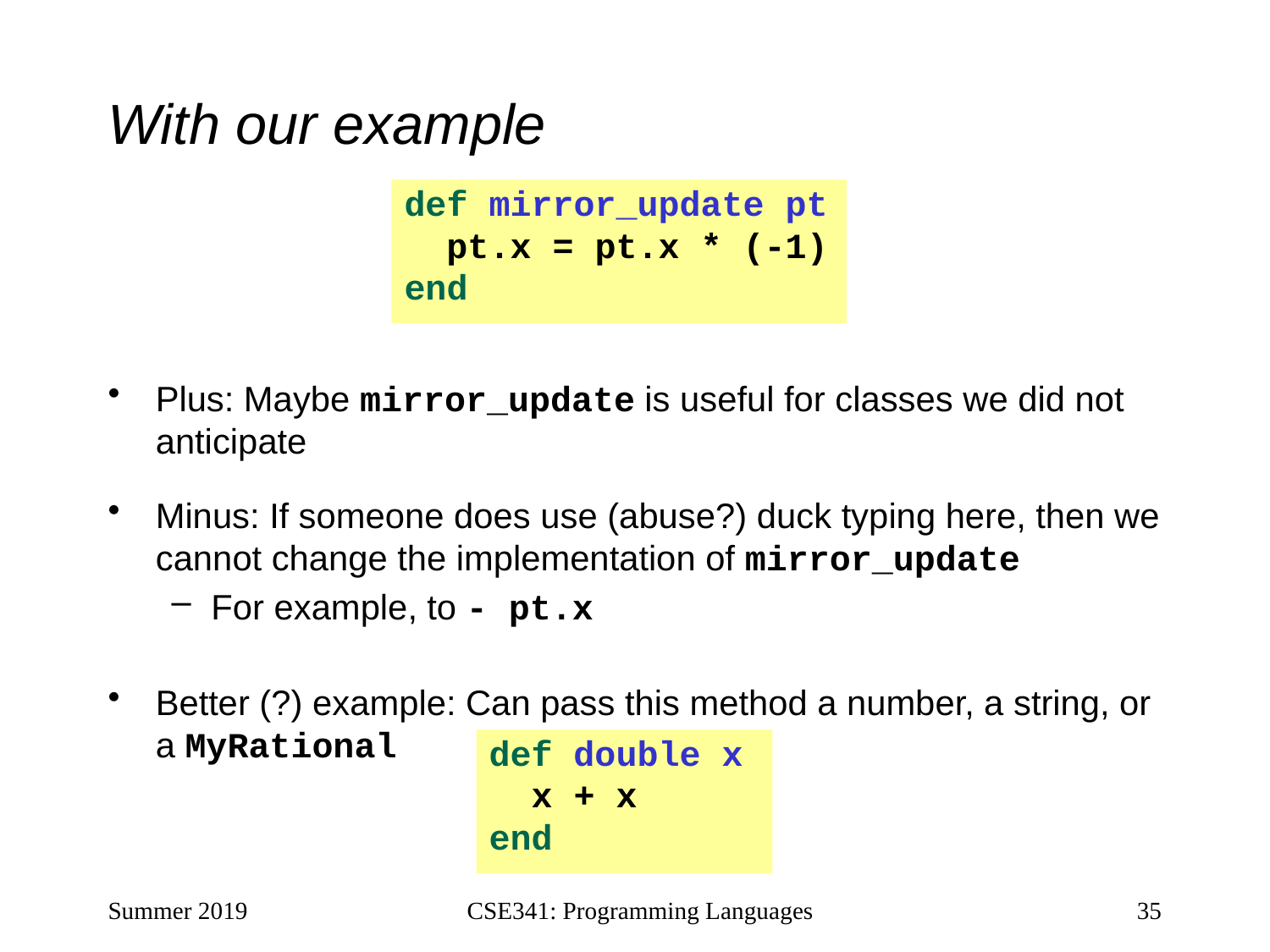

# With our example
def mirror_update pt
  pt.x = pt.x * (-1)
end
Plus: Maybe mirror_update is useful for classes we did not anticipate

Minus: If someone does use (abuse?) duck typing here, then we cannot change the implementation of mirror_update
For example, to - pt.x

Better (?) example: Can pass this method a number, a string, or a MyRational

def double x
  x + x
end
Summer 2019
CSE341: Programming Languages
35